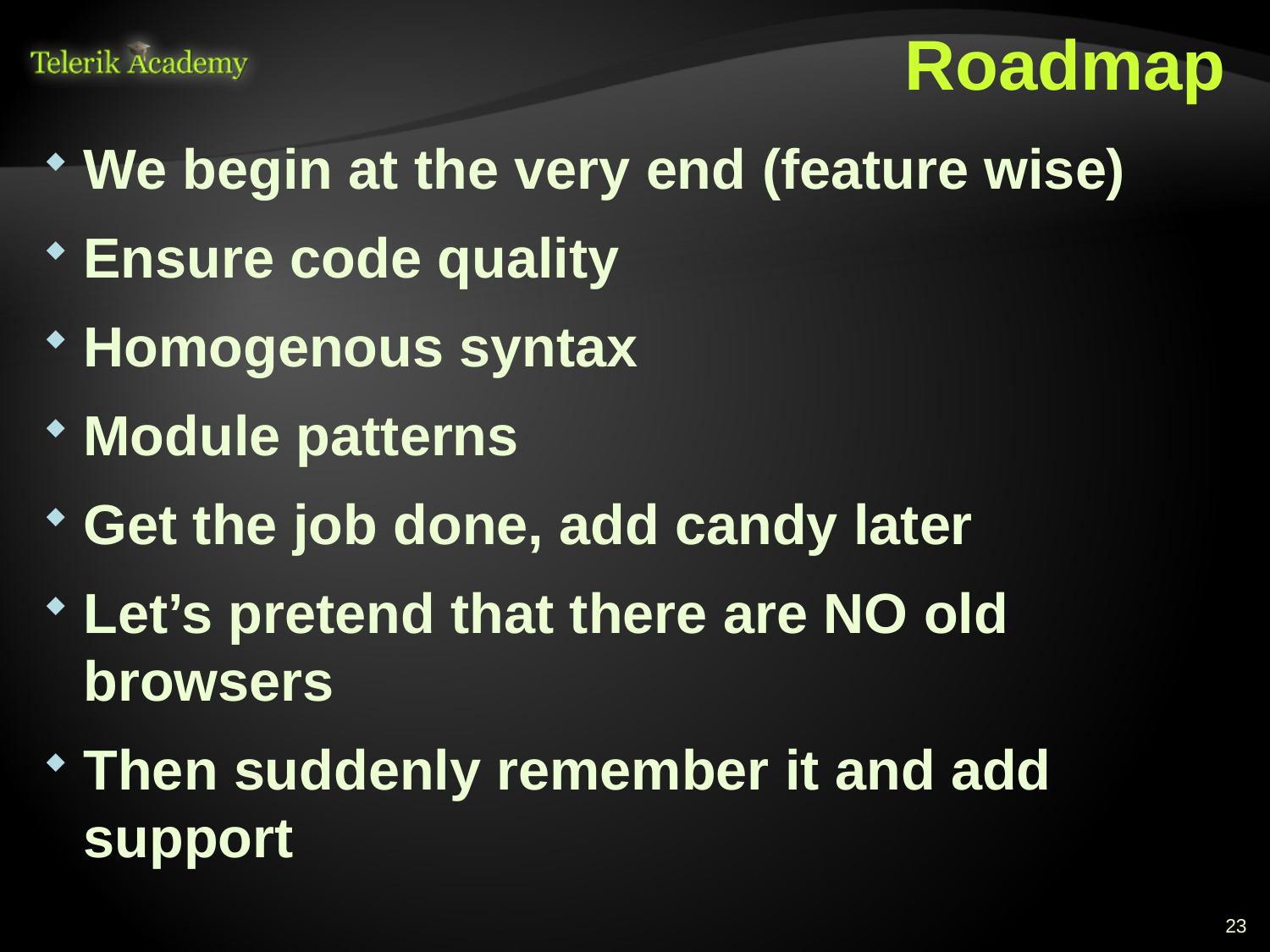

# Roadmap
We begin at the very end (feature wise)
Ensure code quality
Homogenous syntax
Module patterns
Get the job done, add candy later
Let’s pretend that there are NO old browsers
Then suddenly remember it and add support
23